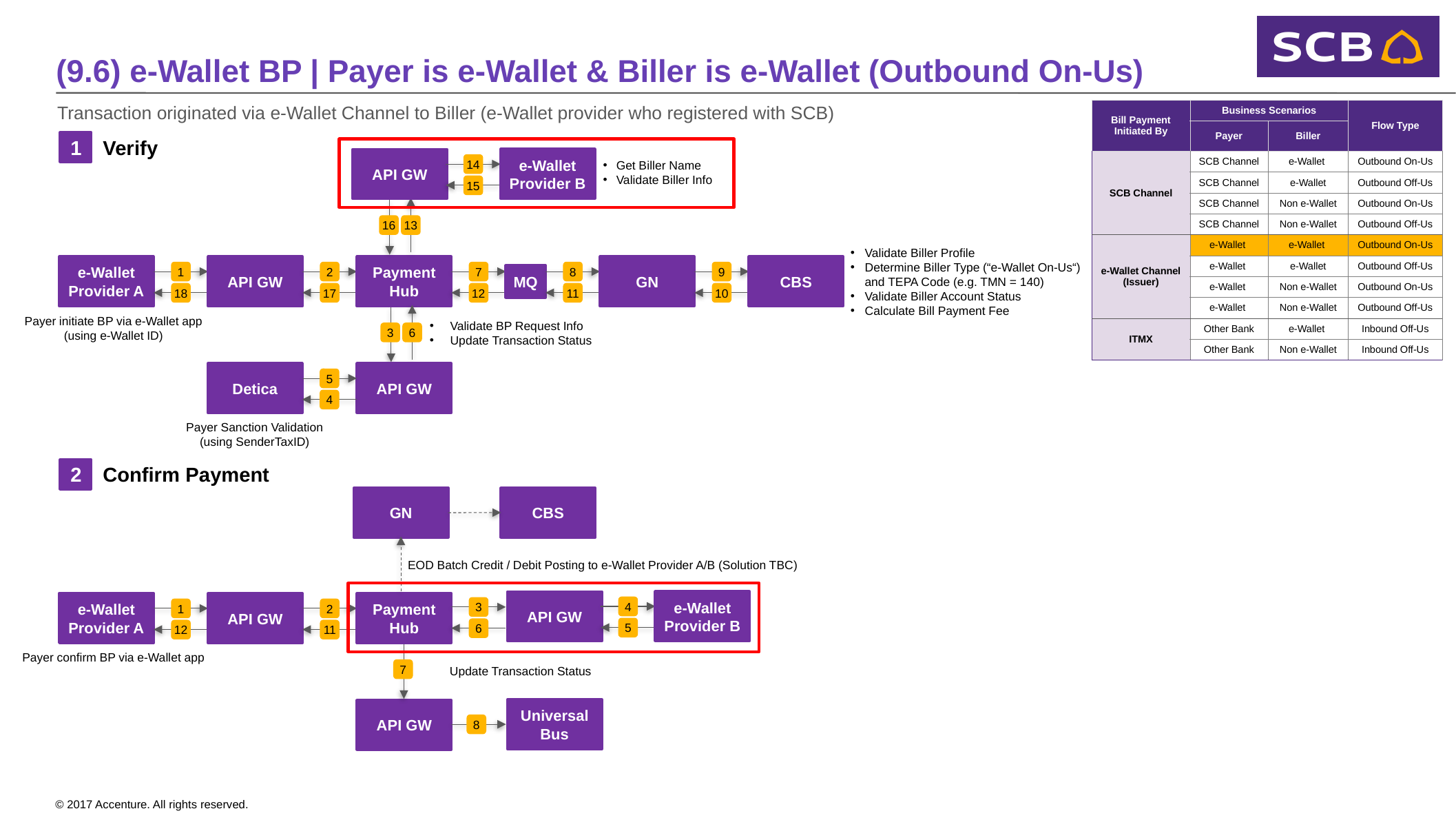

(9.6) e-Wallet BP | Payer is e-Wallet & Biller is e-Wallet (Outbound On-Us)
Transaction originated via e-Wallet Channel to Biller (e-Wallet provider who registered with SCB)
| Bill Payment Initiated By | Business Scenarios |  | Flow Type |
| --- | --- | --- | --- |
|  | Payer | Biller |  |
| SCB Channel | SCB Channel | e-Wallet | Outbound On-Us |
|  | SCB Channel | e-Wallet | Outbound Off-Us |
|  | SCB Channel | Non e-Wallet | Outbound On-Us |
|  | SCB Channel | Non e-Wallet | Outbound Off-Us |
| e-Wallet Channel (Issuer) | e-Wallet | e-Wallet | Outbound On-Us |
|  | e-Wallet | e-Wallet | Outbound Off-Us |
|  | e-Wallet | Non e-Wallet | Outbound On-Us |
|  | e-Wallet | Non e-Wallet | Outbound Off-Us |
| ITMX | Other Bank | e-Wallet | Inbound Off-Us |
|  | Other Bank | Non e-Wallet | Inbound Off-Us |
1
Verify

Get Biller Name
Validate Biller Info
e-Wallet Provider B
API GW
14
15
16
13
e-Wallet Provider A
API GW
Payment Hub
GN
CBS
1
18
2
17
7
12
8
11
9
10
MQ
Validate Biller Profile
Determine Biller Type (“e-Wallet On-Us“) and TEPA Code (e.g. TMN = 140)
Validate Biller Account Status
Calculate Bill Payment Fee
Payer initiate BP via e-Wallet app
(using e-Wallet ID)
Validate BP Request Info
Update Transaction Status
3
6
Detica
API GW
5
4
Payer Sanction Validation
(using SenderTaxID)
2
Confirm Payment
GN
CBS
EOD Batch Credit / Debit Posting to e-Wallet Provider A/B (Solution TBC)

e-Wallet Provider B
API GW
e-Wallet Provider A
API GW
Payment Hub
4
5
3
6
1
12
2
11
Update Transaction Status
Payer confirm BP via e-Wallet app

7
Universal Bus
API GW
8